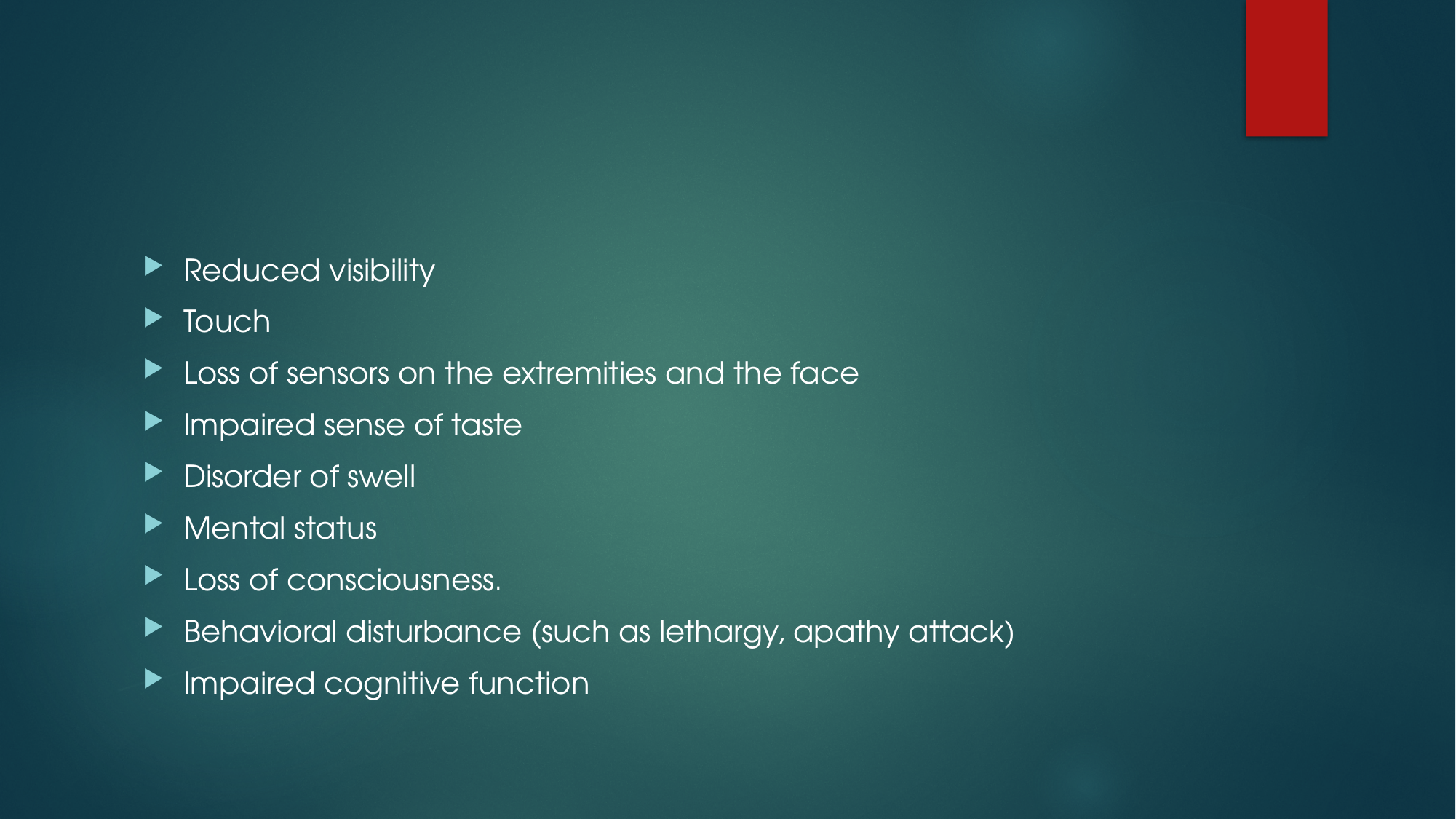

#
Reduced visibility
Touch
Loss of sensors on the extremities and the face
Impaired sense of taste
Disorder of swell
Mental status
Loss of consciousness.
Behavioral disturbance (such as lethargy, apathy attack)
Impaired cognitive function